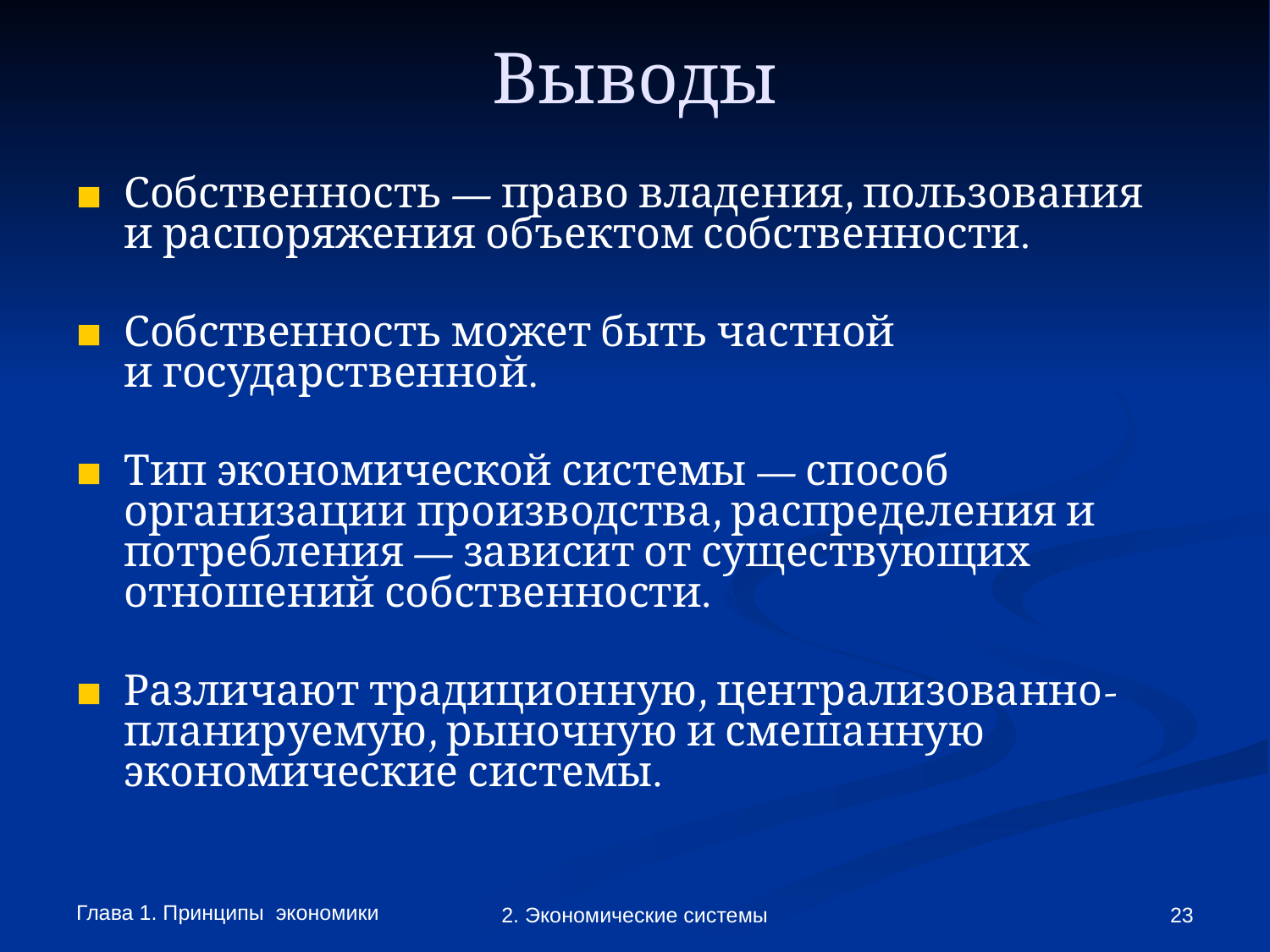

# Выводы
Собственность — право владения, пользования
и распоряжения объектом собственности.

Собственность может быть частной
и государственной.

Тип экономической системы — способ организации производства, распределения и потребления — зависит от существующих отношений собственности.

Различают традиционную, централизованно-планируемую, рыночную и смешанную экономические системы.

Глава 1. Принципы  экономики
2. Экономические системы
23